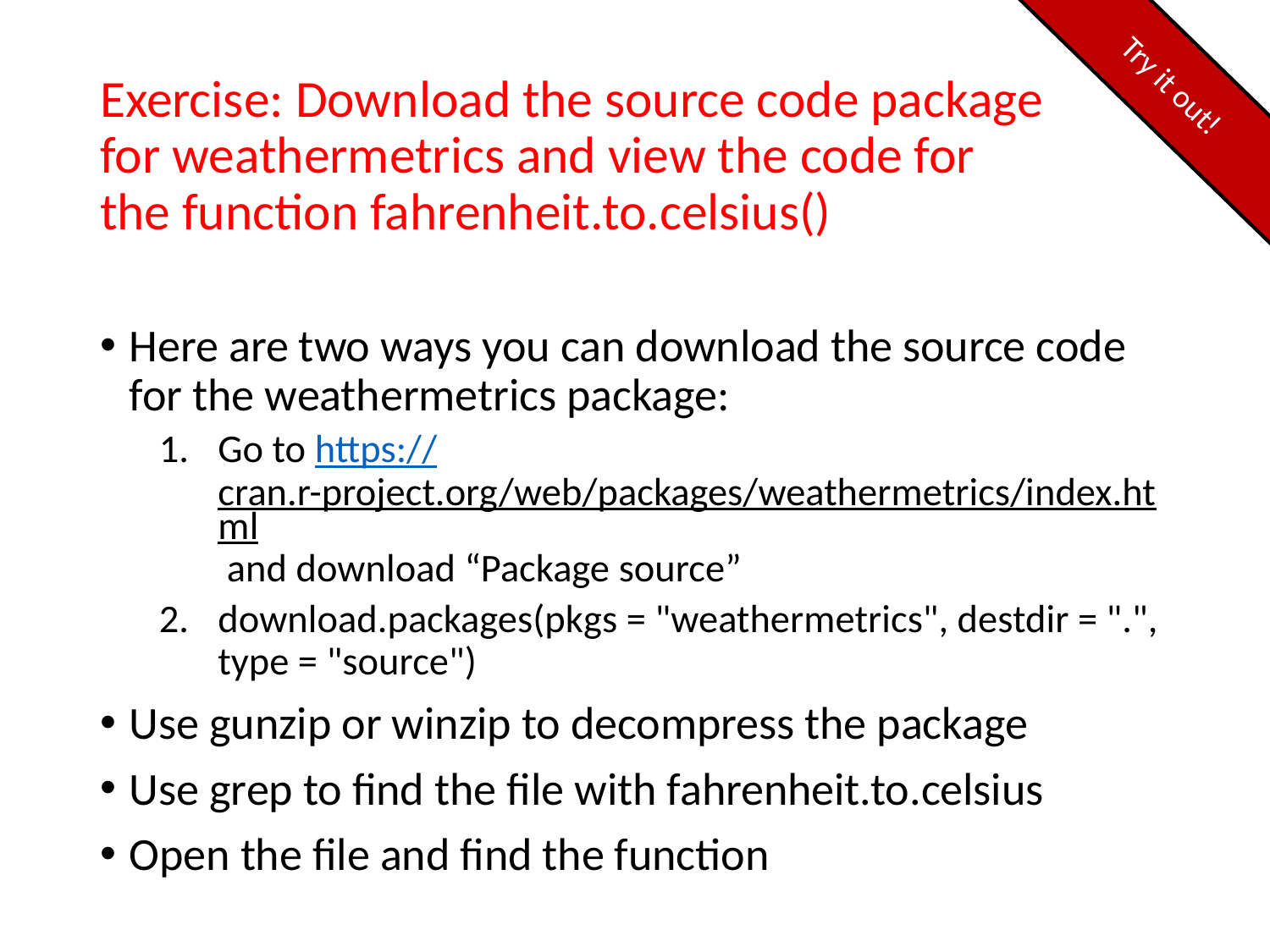

Try it out!
# Exercise: Download the source code package for weathermetrics and view the code for the function fahrenheit.to.celsius()
Here are two ways you can download the source code for the weathermetrics package:
Go to https://cran.r-project.org/web/packages/weathermetrics/index.html and download “Package source”
download.packages(pkgs = "weathermetrics", destdir = ".", type = "source")
Use gunzip or winzip to decompress the package
Use grep to find the file with fahrenheit.to.celsius
Open the file and find the function